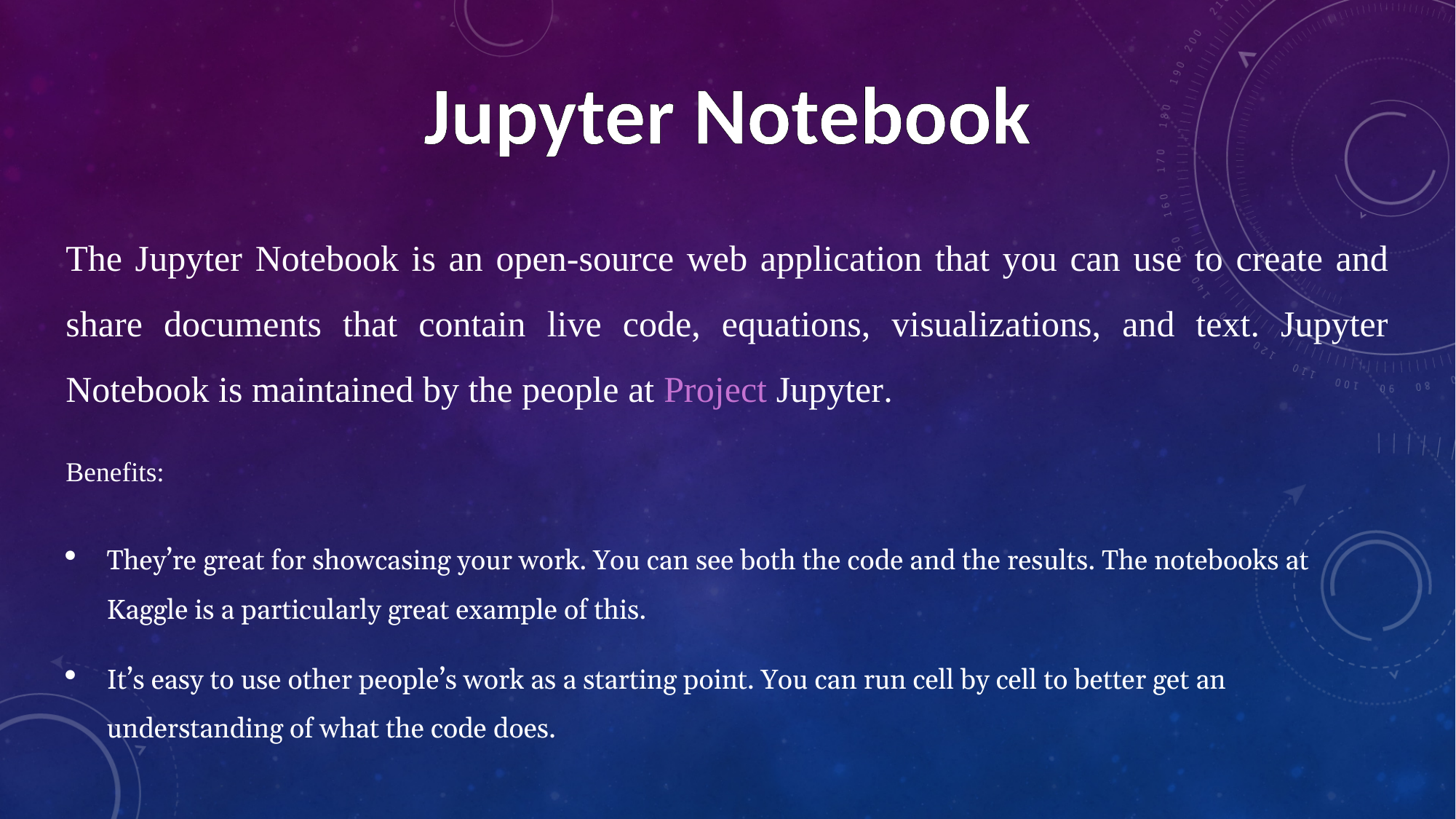

Jupyter Notebook
The Jupyter Notebook is an open-source web application that you can use to create and share documents that contain live code, equations, visualizations, and text. Jupyter Notebook is maintained by the people at Project Jupyter.
Benefits:
They’re great for showcasing your work. You can see both the code and the results. The notebooks at Kaggle is a particularly great example of this.
It’s easy to use other people’s work as a starting point. You can run cell by cell to better get an understanding of what the code does.